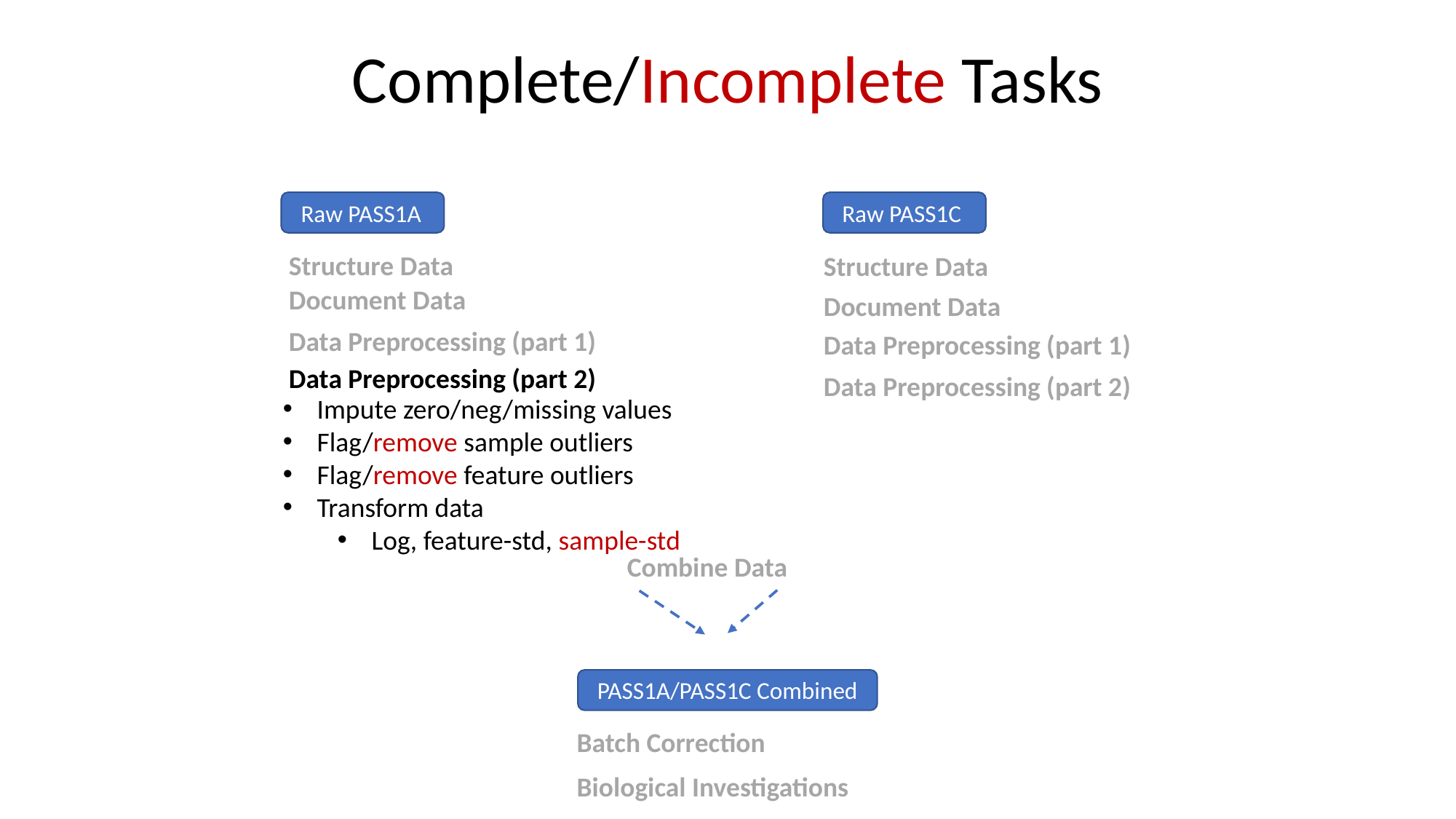

# Complete/Incomplete Tasks
Raw PASS1A

Raw PASS1C

Structure Data
Structure Data
Document Data
Document Data
Data Preprocessing (part 1)
Data Preprocessing (part 1)
Data Preprocessing (part 2)
Data Preprocessing (part 2)
Impute zero/neg/missing values
Flag/remove sample outliers
Flag/remove feature outliers
Transform data
Log, feature-std, sample-std
Combine Data
PASS1A/PASS1C Combined

Batch Correction
Biological Investigations